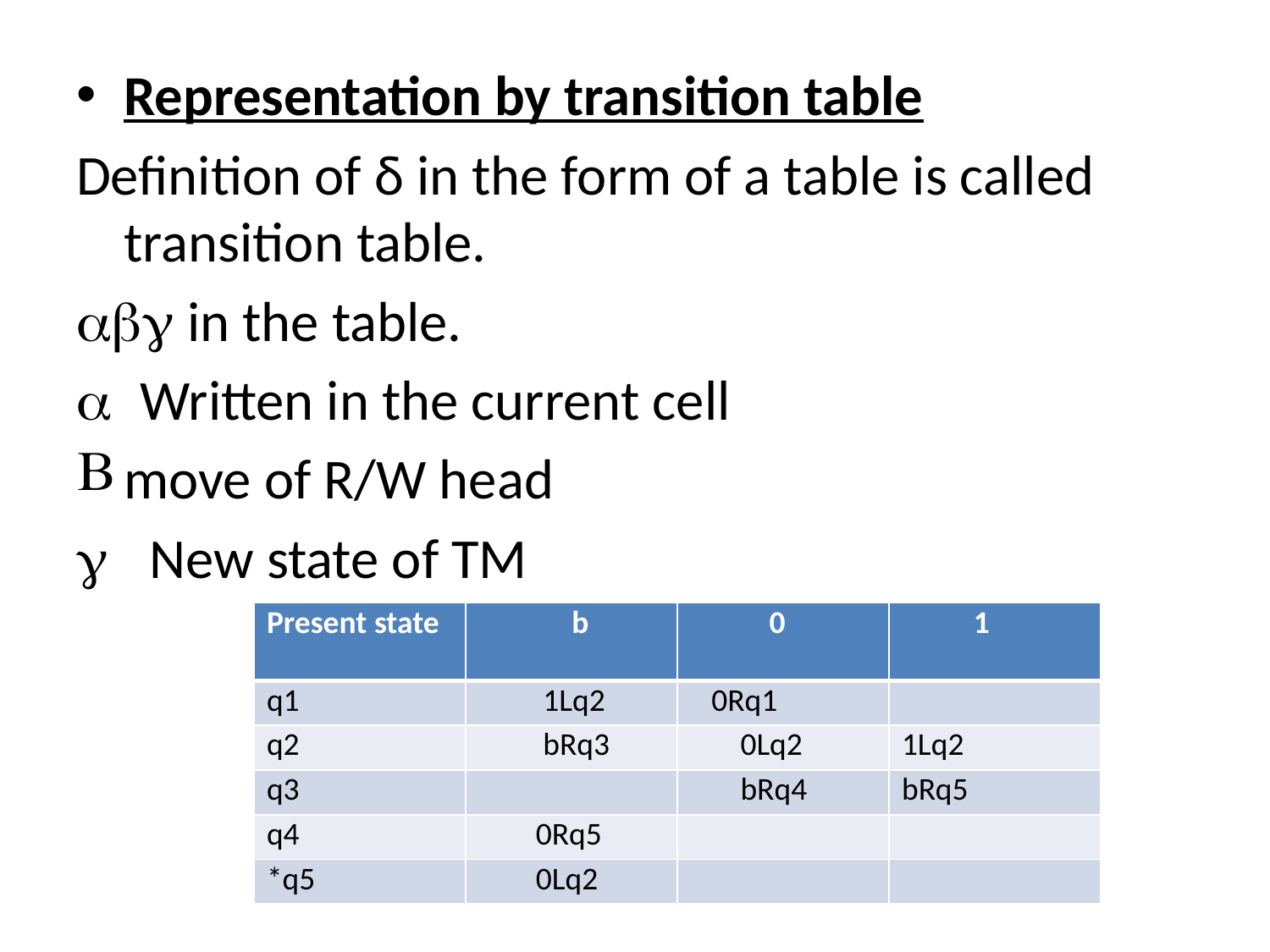

Representation by transition table
Definition of δ in the form of a table is called transition table.
αβγ in the table.
α Written in the current cell
move of R/W head
γ  New state of TM
| Present state | b | 0 | 1 |
| --- | --- | --- | --- |
| q1 | 1Lq2 | 0Rq1 |  |
| q2 | bRq3 | 0Lq2 | 1Lq2 |
| q3 |  | bRq4 | bRq5 |
| q4 | 0Rq5 |  |  |
| \*q5 | 0Lq2 |  |  |